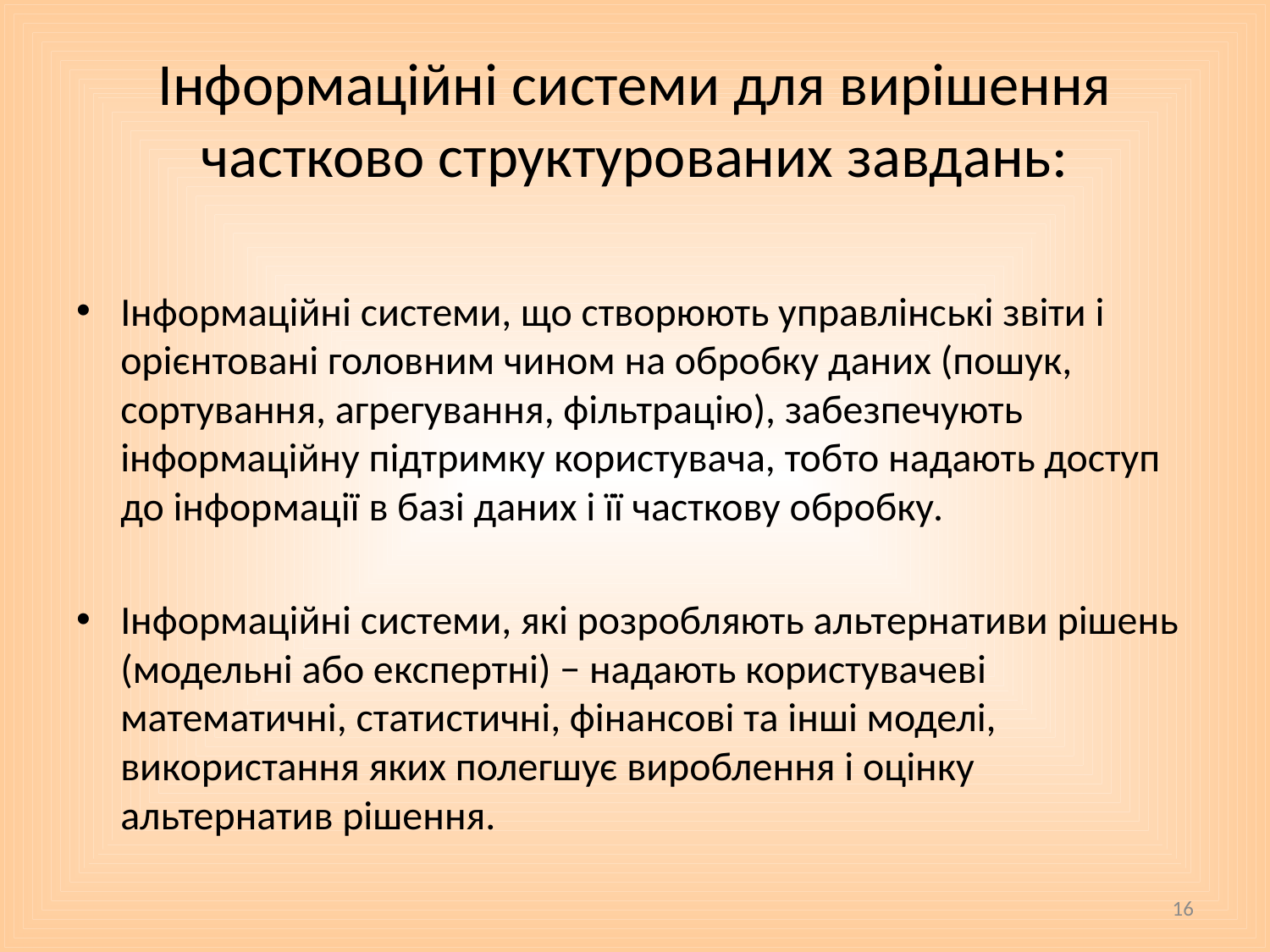

# Інформаційні системи для вирішення частково структурованих завдань:

Інформаційні системи, що створюють управлінські звіти і орієнтовані головним чином на обробку даних (пошук, сортування, агрегування, фільтрацію), забезпечують інформаційну підтримку користувача, тобто надають доступ до інформації в базі даних і її часткову обробку.

Інформаційні системи, які розробляють альтернативи рішень (модельні або експертні) − надають користувачеві математичні, статистичні, фінансові та інші моделі, використання яких полегшує вироблення і оцінку альтернатив рішення.
16